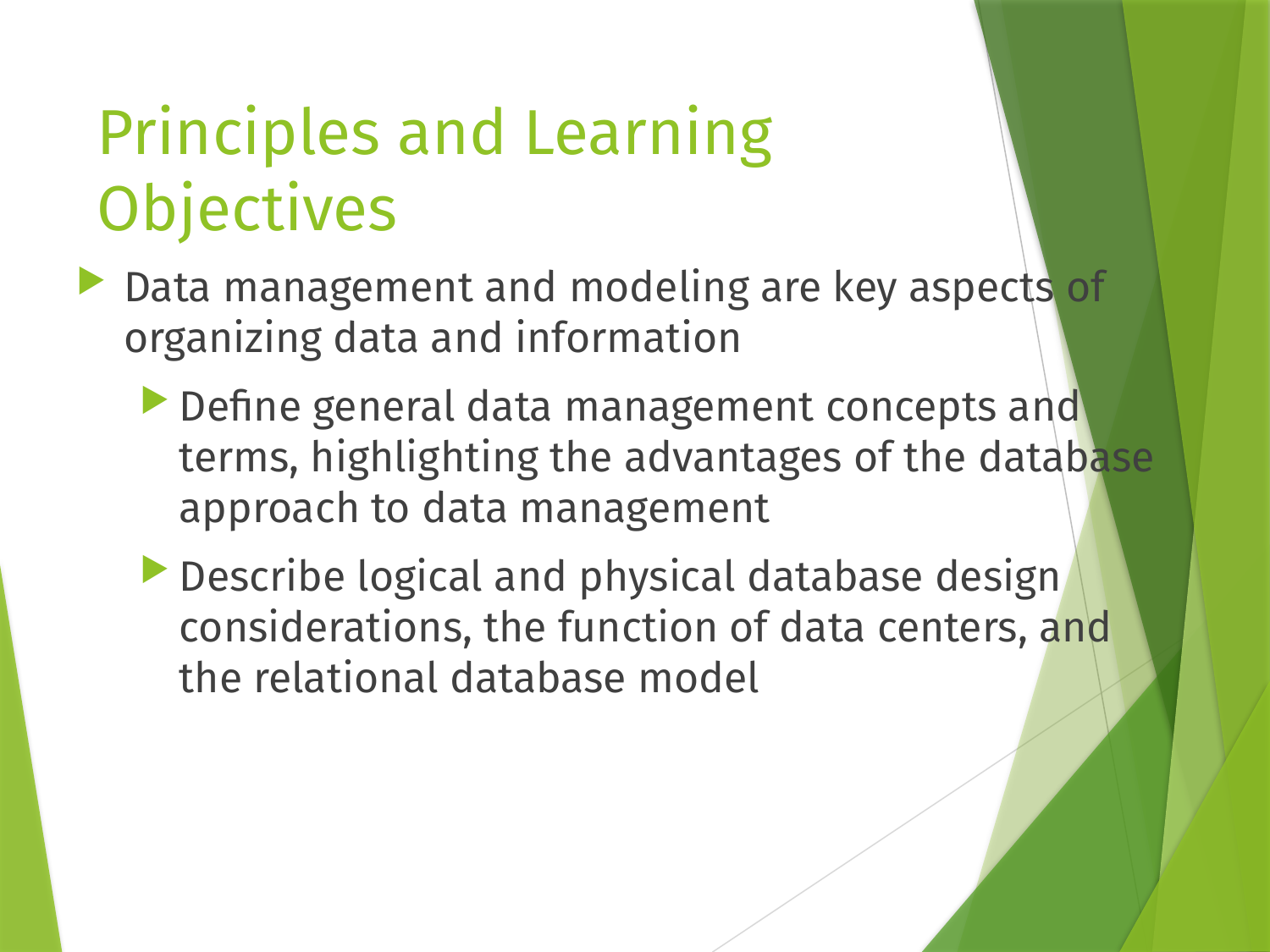

# Principles and Learning Objectives
Data management and modeling are key aspects of organizing data and information
Define general data management concepts and terms, highlighting the advantages of the database approach to data management
Describe logical and physical database design considerations, the function of data centers, and the relational database model